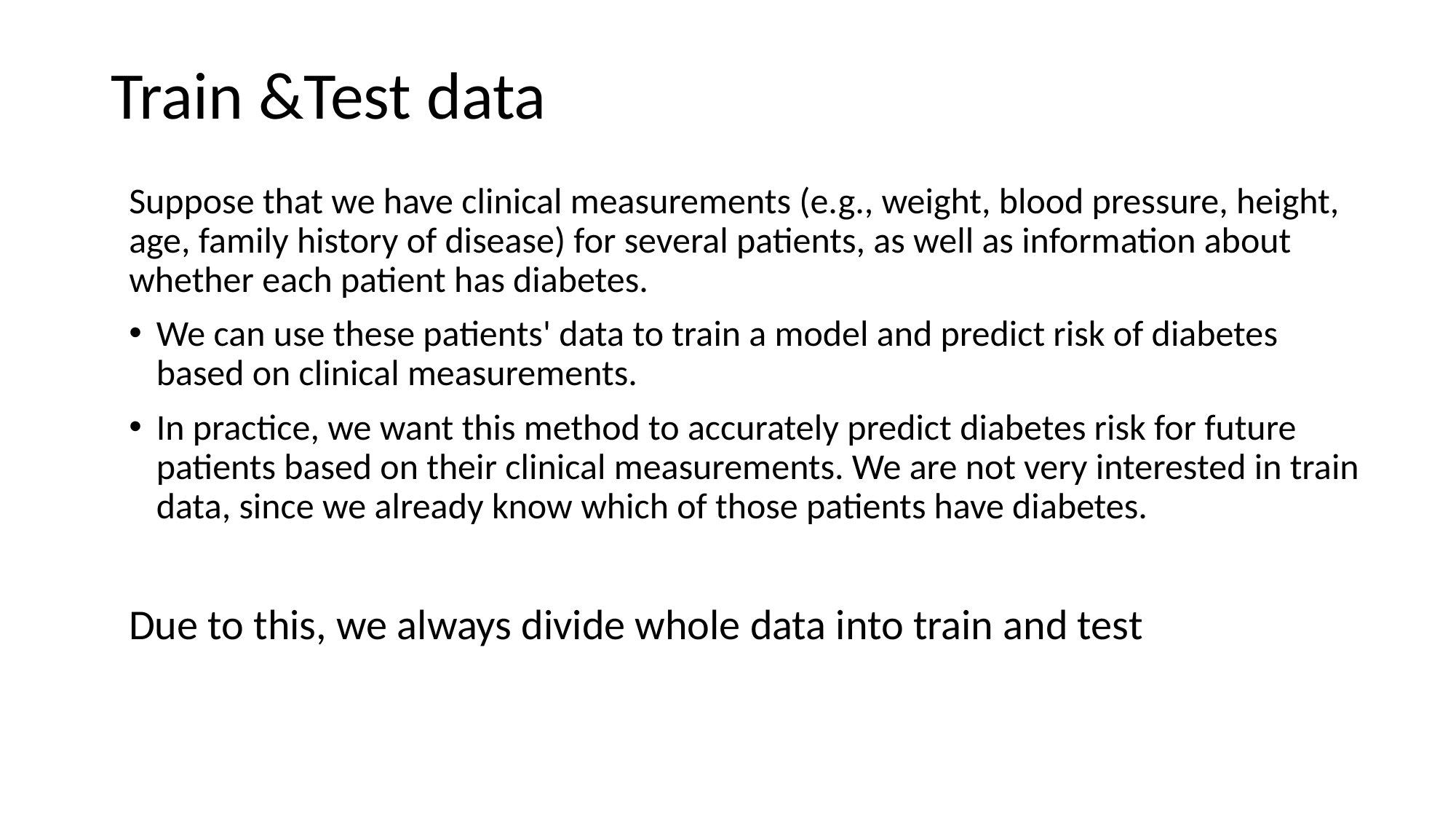

# Train &Test data
Suppose that we have clinical measurements (e.g., weight, blood pressure, height, age, family history of disease) for several patients, as well as information about whether each patient has diabetes.
We can use these patients' data to train a model and predict risk of diabetes based on clinical measurements.
In practice, we want this method to accurately predict diabetes risk for future patients based on their clinical measurements. We are not very interested in train data, since we already know which of those patients have diabetes.

Due to this, we always divide whole data into train and test